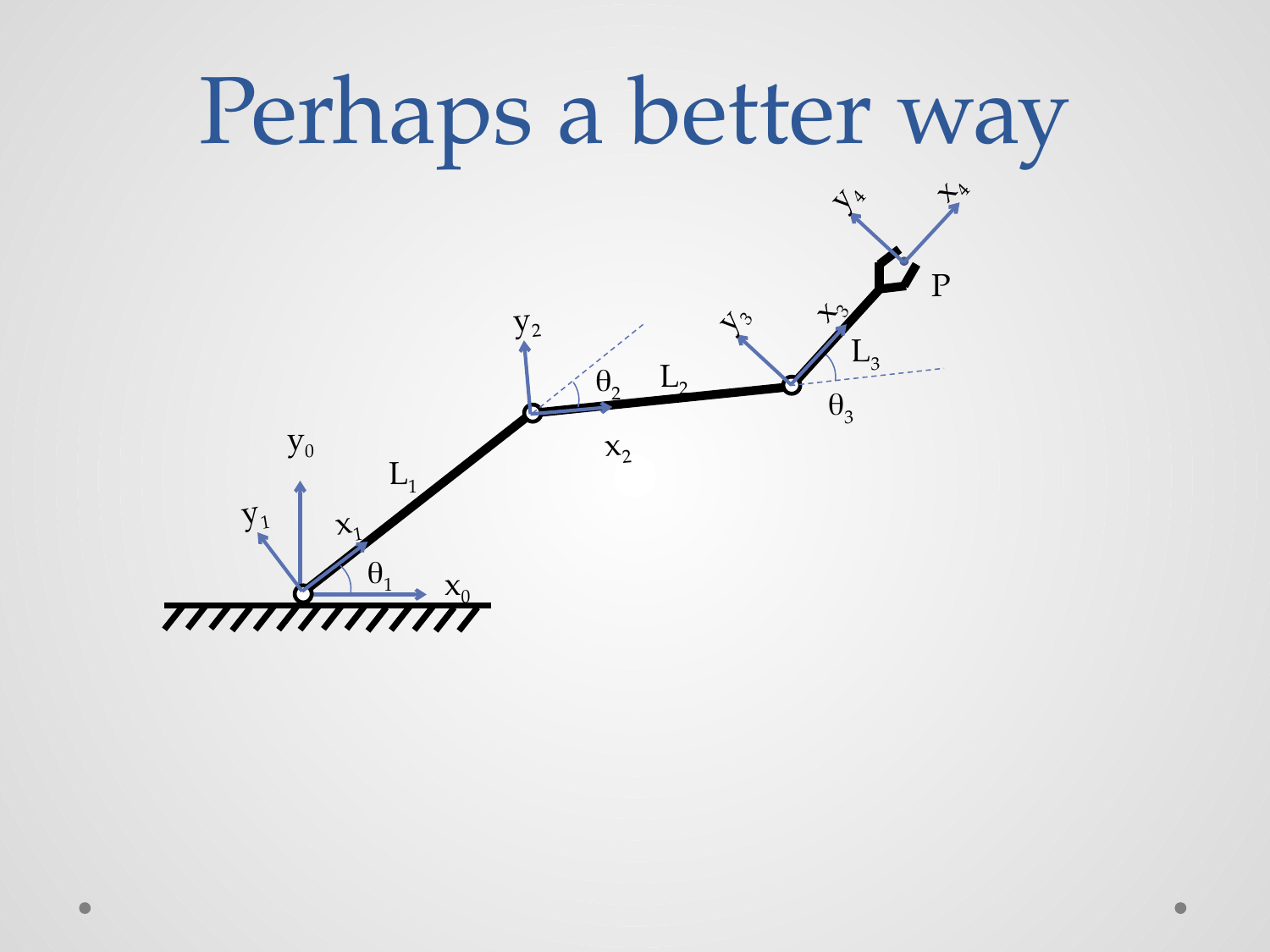

# Perhaps a better way
y4
x4
y3
x3
P

y2
x2
L3

L2
θ2

θ3

y0
L1
y1
x1
θ1
x0